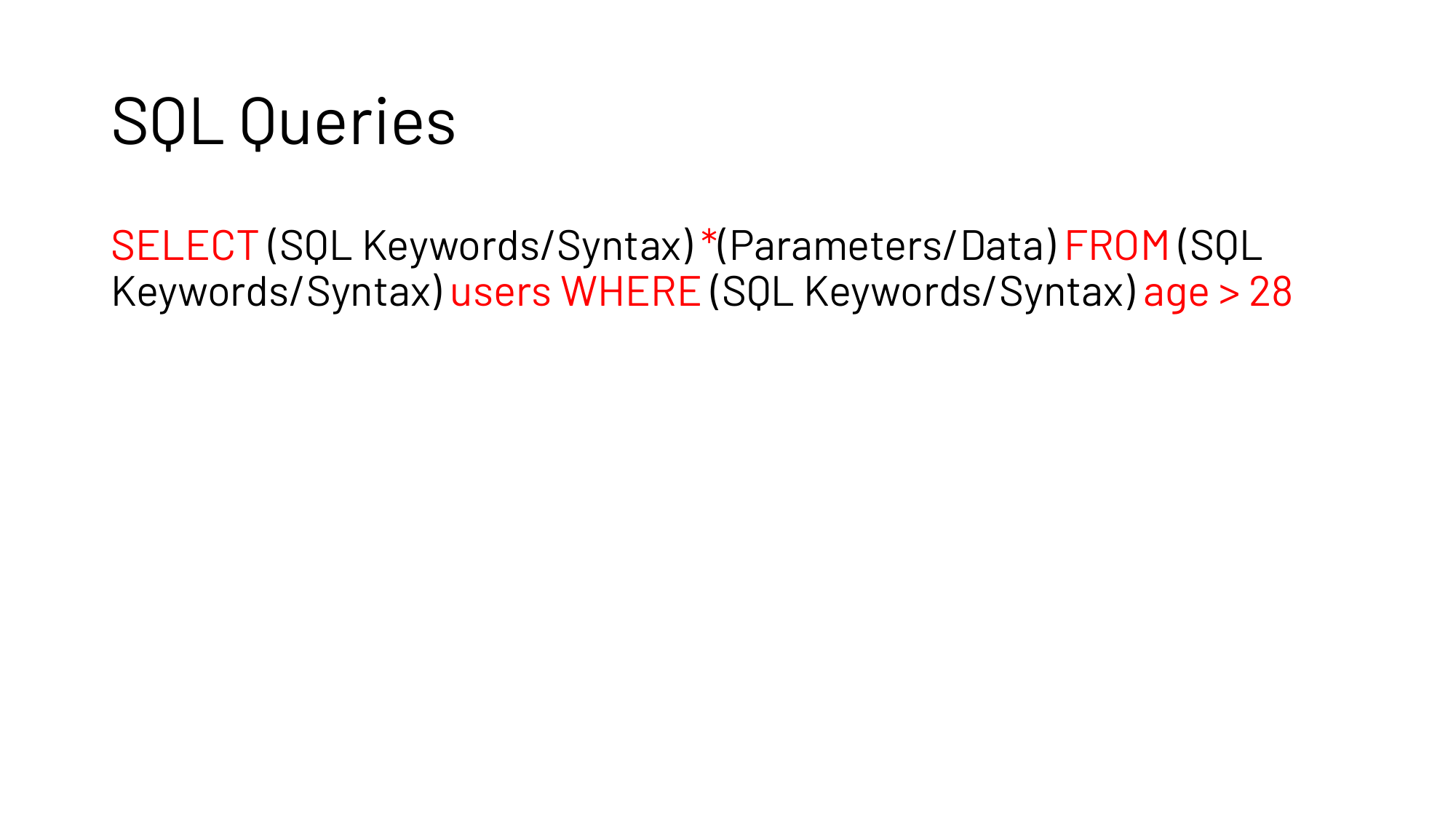

# SQL Queries
SELECT (SQL Keywords/Syntax) *(Parameters/Data) FROM (SQL Keywords/Syntax) users WHERE (SQL Keywords/Syntax) age > 28